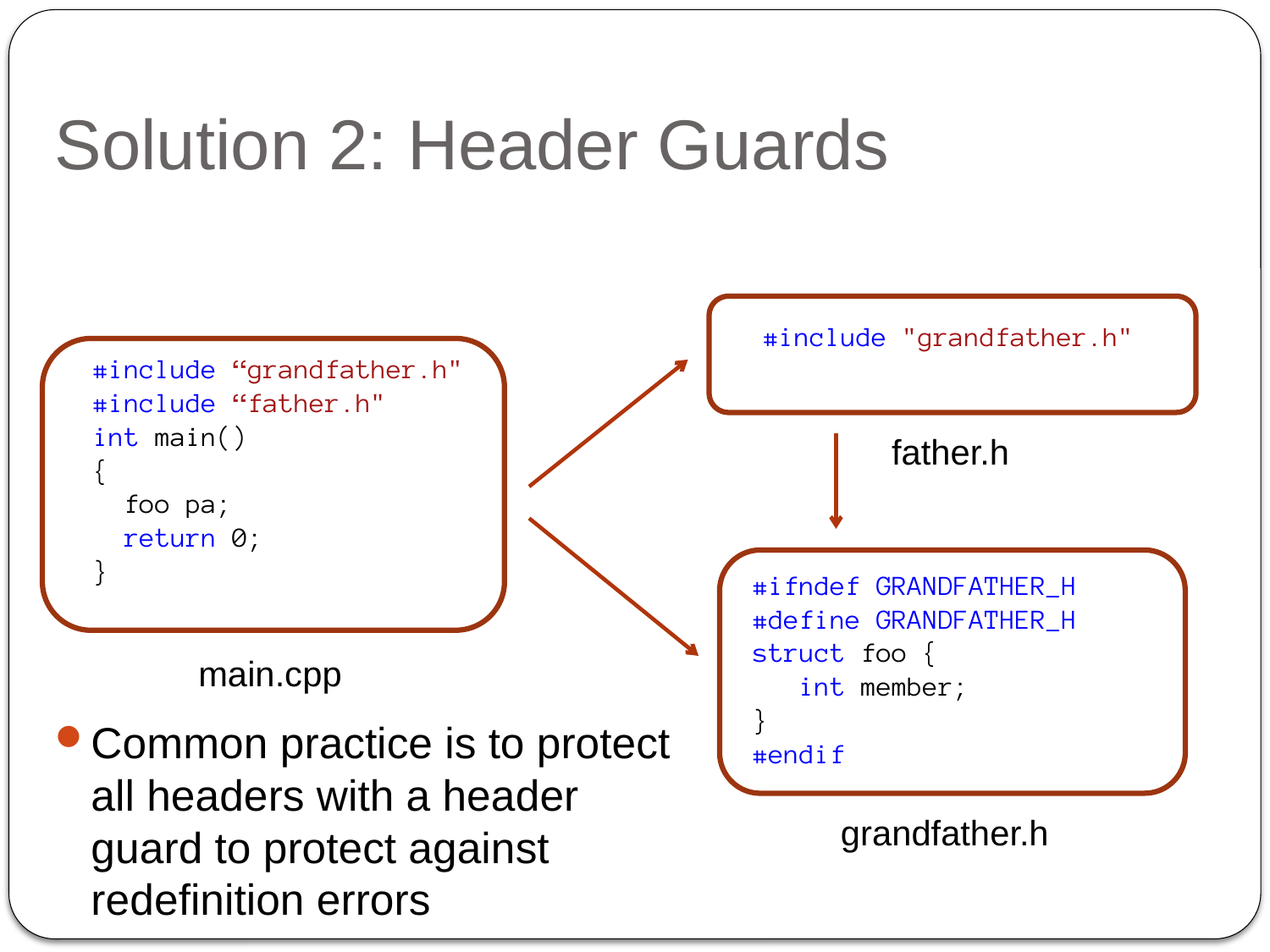

# Solution 2: Header Guards

#include "grandfather.h"

#include “grandfather.h"
#include “father.h"
int main()
{
  foo pa;
  return 0;
}
father.h
s
#ifndef GRANDFATHER_H
#define GRANDFATHER_H
struct foo {
   int member;
}
#endif
main.cpp
Common practice is to protect all headers with a header guard to protect against redefinition errors
grandfather.h